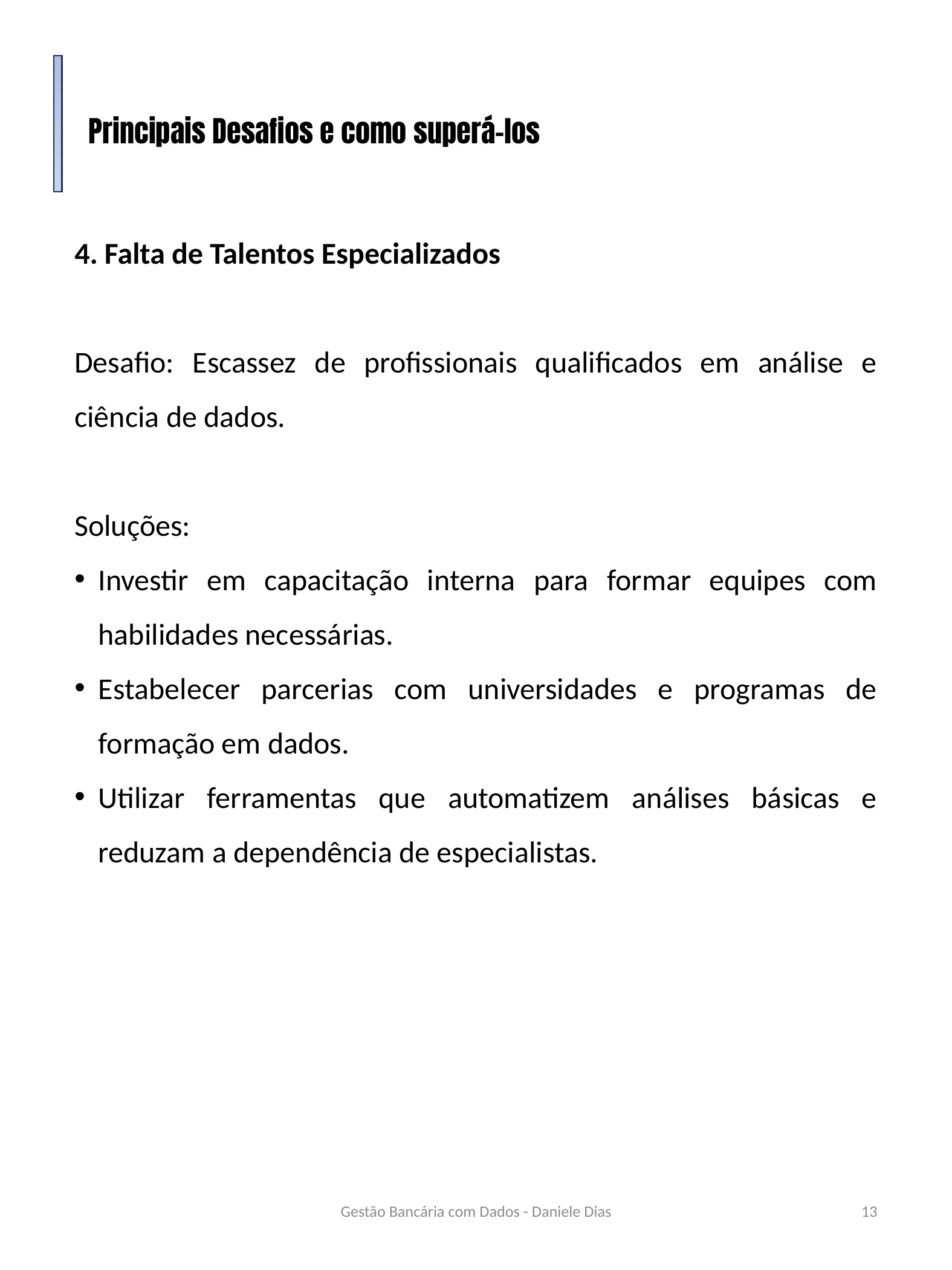

# Principais Desafios e como superá-los
4. Falta de Talentos Especializados

Desafio: Escassez de profissionais qualificados em análise e ciência de dados.

Soluções:
Investir em capacitação interna para formar equipes com habilidades necessárias.
Estabelecer parcerias com universidades e programas de formação em dados.
Utilizar ferramentas que automatizem análises básicas e reduzam a dependência de especialistas.

Gestão Bancária com Dados - Daniele Dias
13